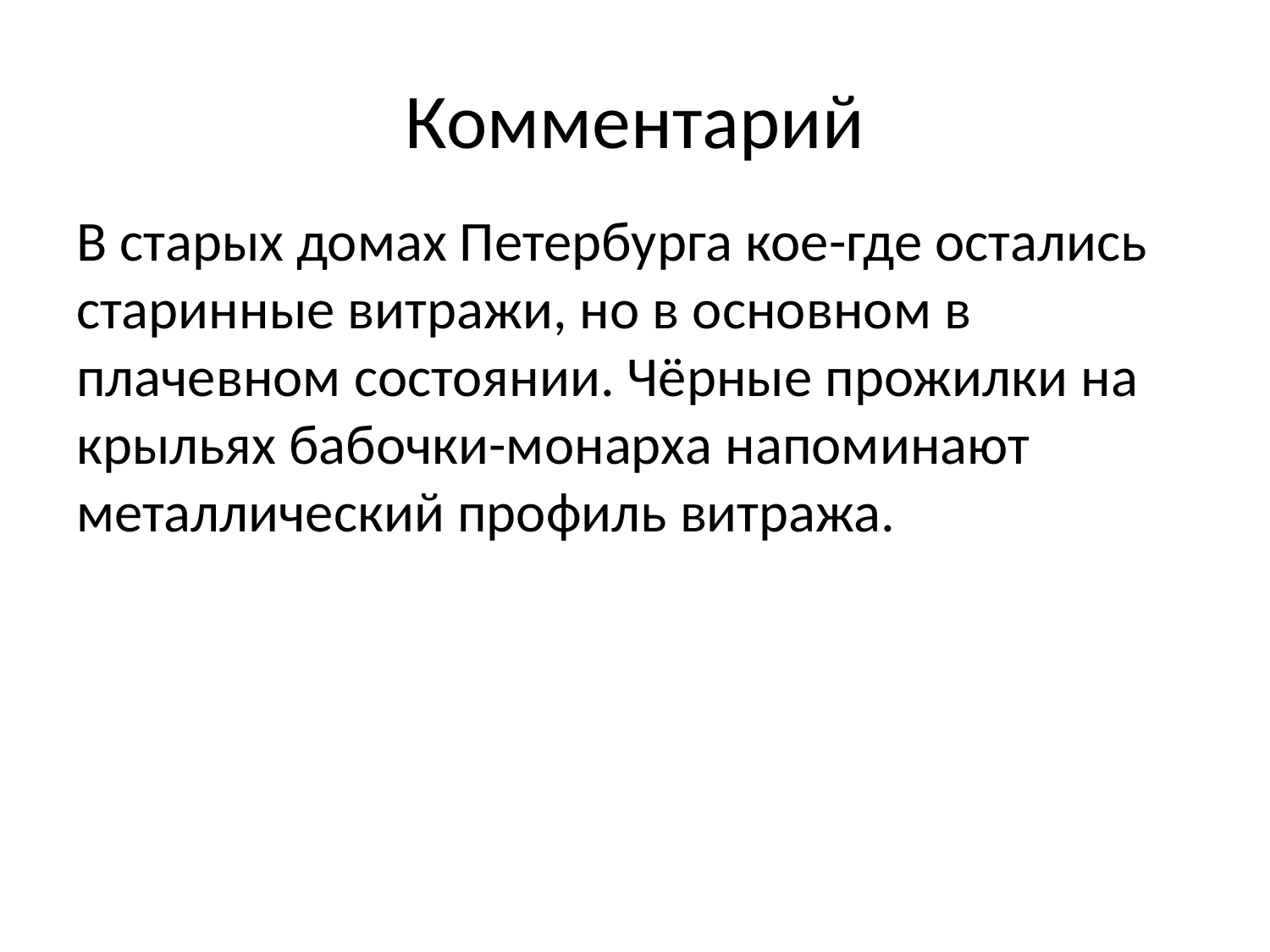

# Комментарий
В старых домах Петербурга кое-где остались старинные витражи, но в основном в плачевном состоянии. Чёрные прожилки на крыльях бабочки-монарха напоминают металлический профиль витража.